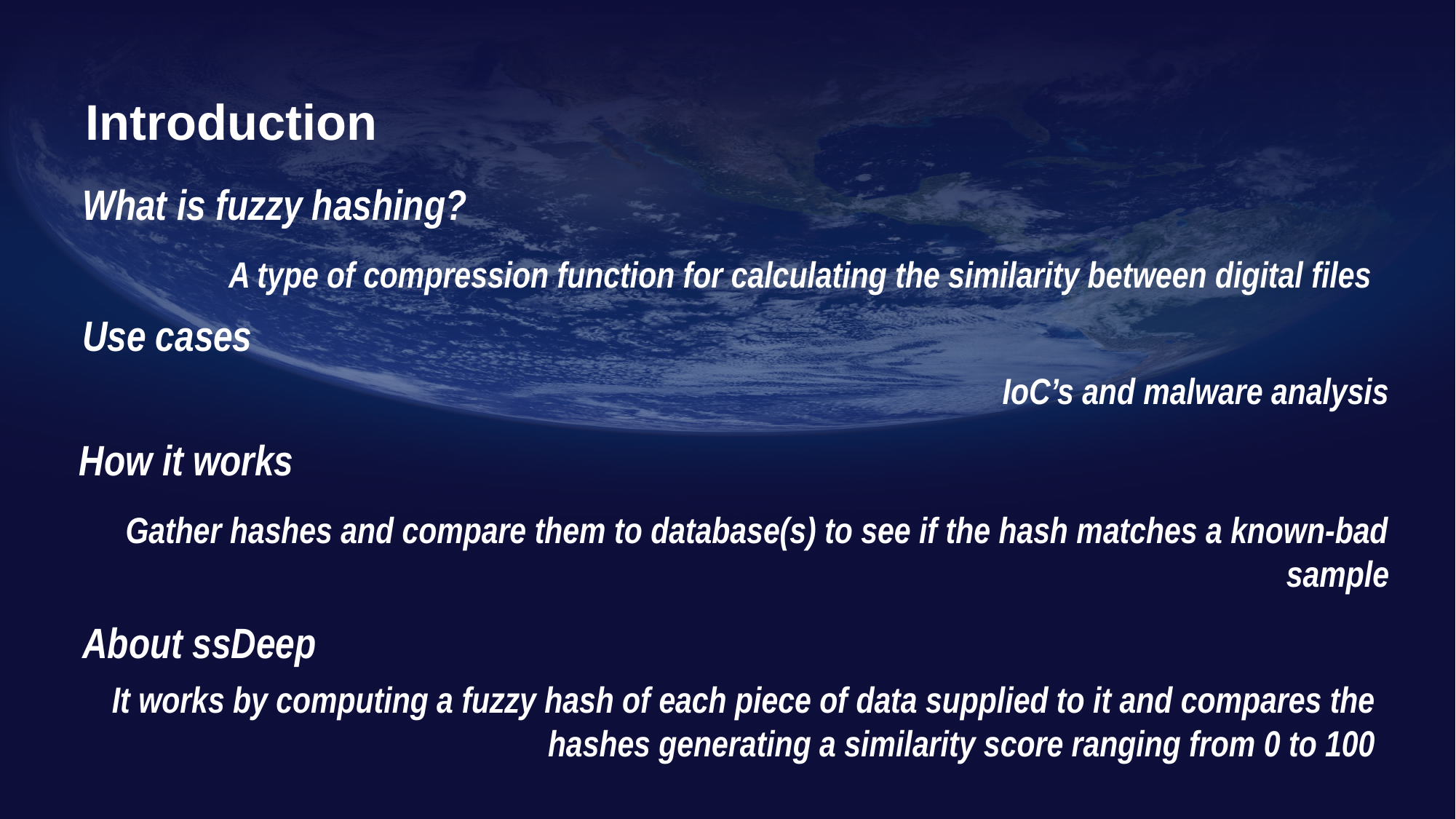

Introduction

What is fuzzy hashing?
A type of compression function for calculating the similarity between digital files
Use cases
IoC’s and malware analysis
How it works
Gather hashes and compare them to database(s) to see if the hash matches a known-bad sample
About ssDeep
It works by computing a fuzzy hash of each piece of data supplied to it and compares the hashes generating a similarity score ranging from 0 to 100